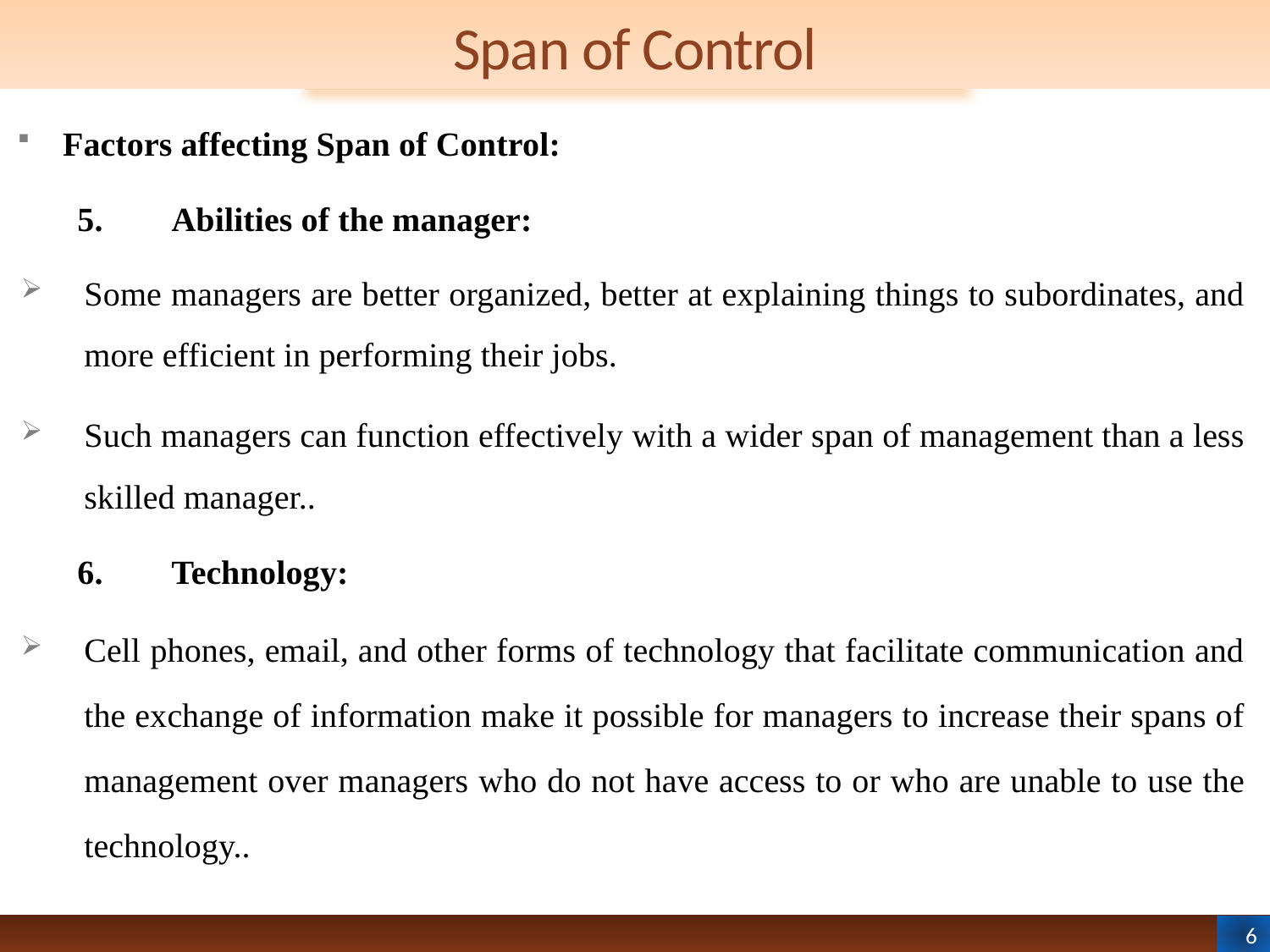

# Span of Control
Factors affecting Span of Control:
5.	Abilities of the manager:
Some managers are better organized, better at explaining things to subordinates, and more efficient in performing their jobs.
Such managers can function effectively with a wider span of management than a less skilled manager..
6.	Technology:
Cell phones, email, and other forms of technology that facilitate communication and the exchange of information make it possible for managers to increase their spans of management over managers who do not have access to or who are unable to use the technology..

6